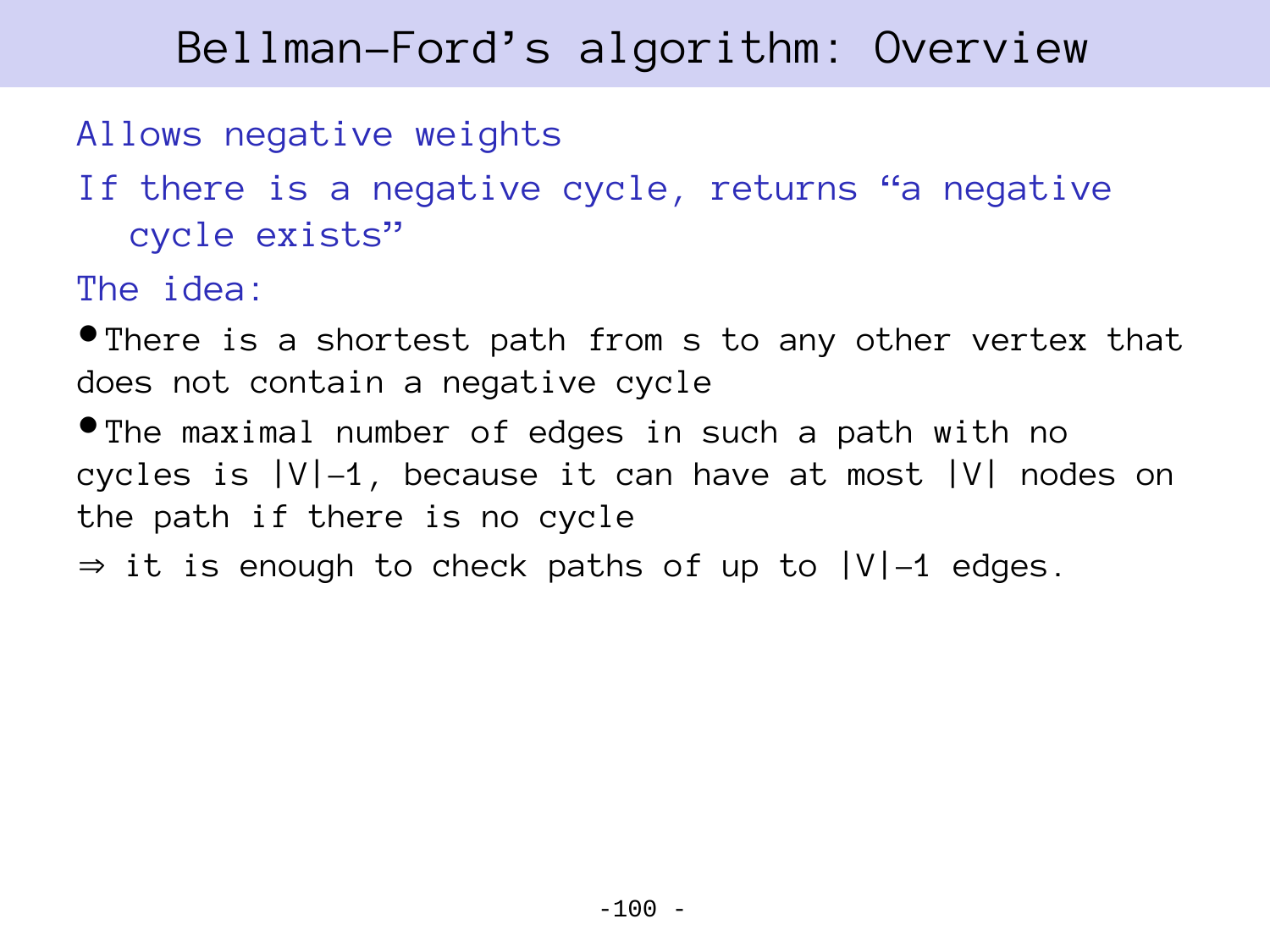

# Bellman-Ford’s algorithm: Overview
Allows negative weights
If there is a negative cycle, returns “a negative cycle exists”
The idea:
There is a shortest path from s to any other vertex that does not contain a negative cycle
The maximal number of edges in such a path with no cycles is |V|–1, because it can have at most |V| nodes on the path if there is no cycle
⇒ it is enough to check paths of up to |V|–1 edges.
-100 -